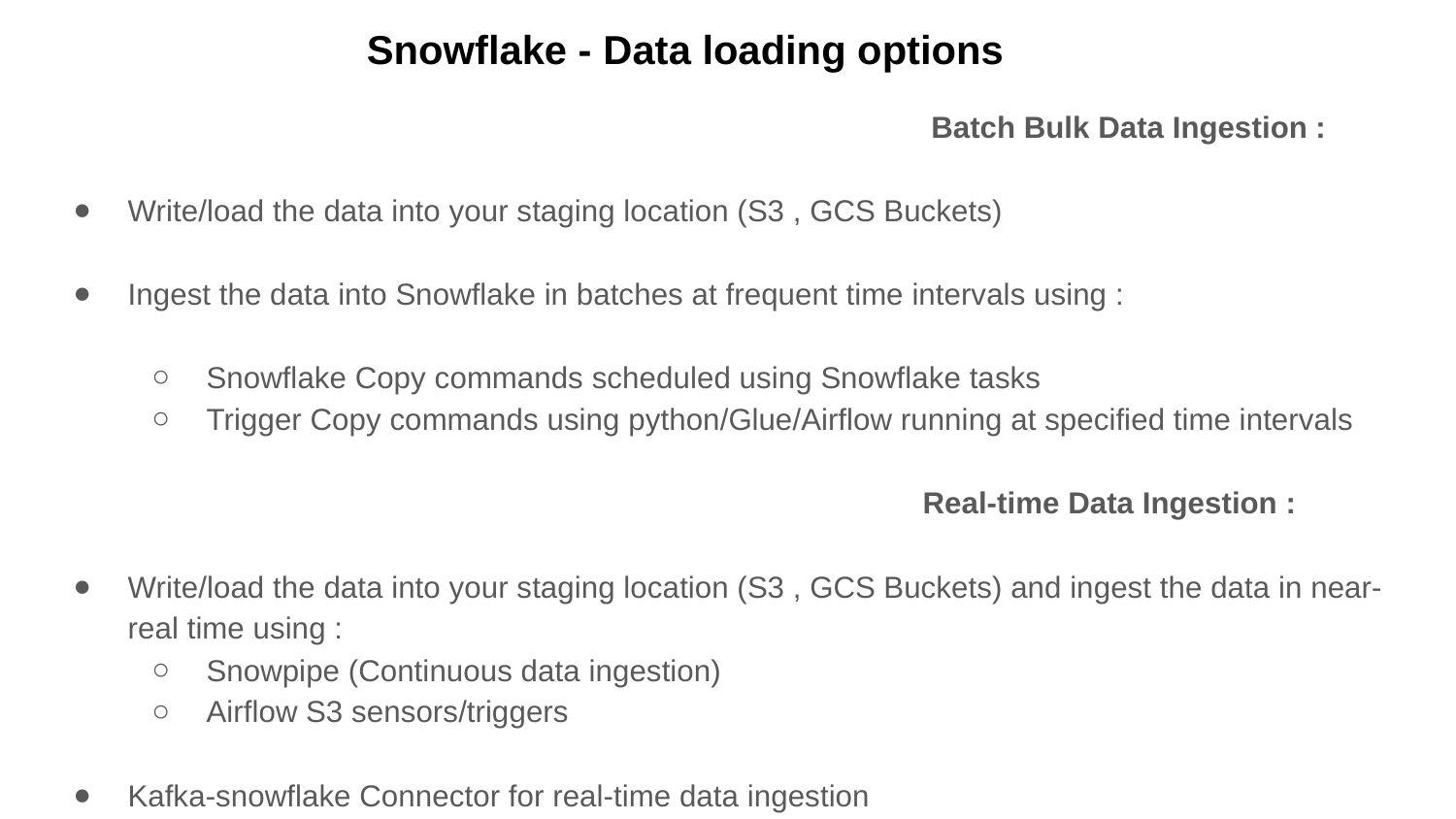

# Snowflake - Data loading options
   						 Batch Bulk Data Ingestion :

Write/load the data into your staging location (S3 , GCS Buckets)

Ingest the data into Snowflake in batches at frequent time intervals using :

Snowflake Copy commands scheduled using Snowflake tasks
Trigger Copy commands using python/Glue/Airflow running at specified time intervals

						Real-time Data Ingestion :

Write/load the data into your staging location (S3 , GCS Buckets) and ingest the data in near-real time using :
Snowpipe (Continuous data ingestion)
Airflow S3 sensors/triggers

Kafka-snowflake Connector for real-time data ingestion